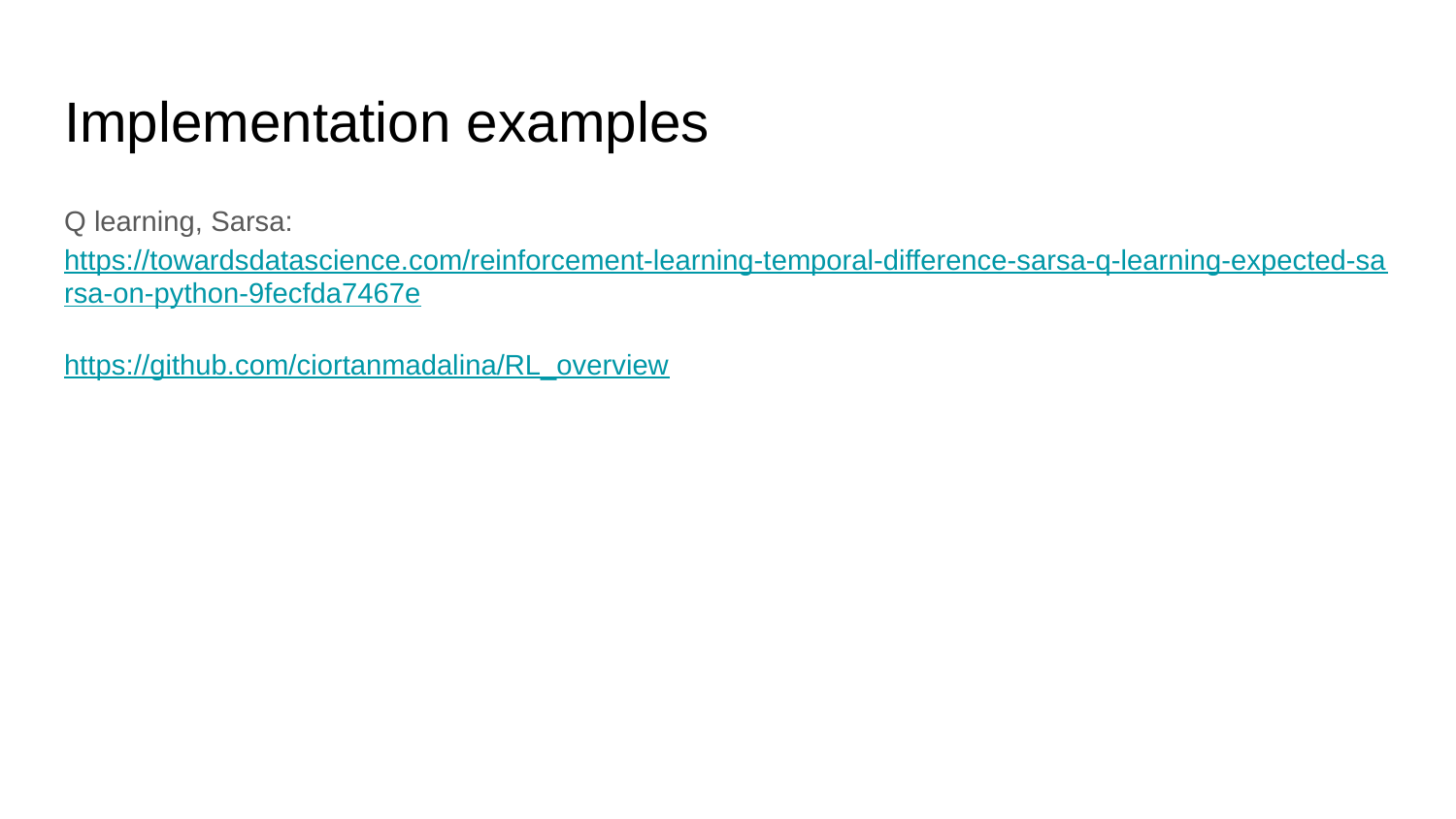

# Implementation examples
Q learning, Sarsa: https://towardsdatascience.com/reinforcement-learning-temporal-difference-sarsa-q-learning-expected-sarsa-on-python-9fecfda7467e
https://github.com/ciortanmadalina/RL_overview